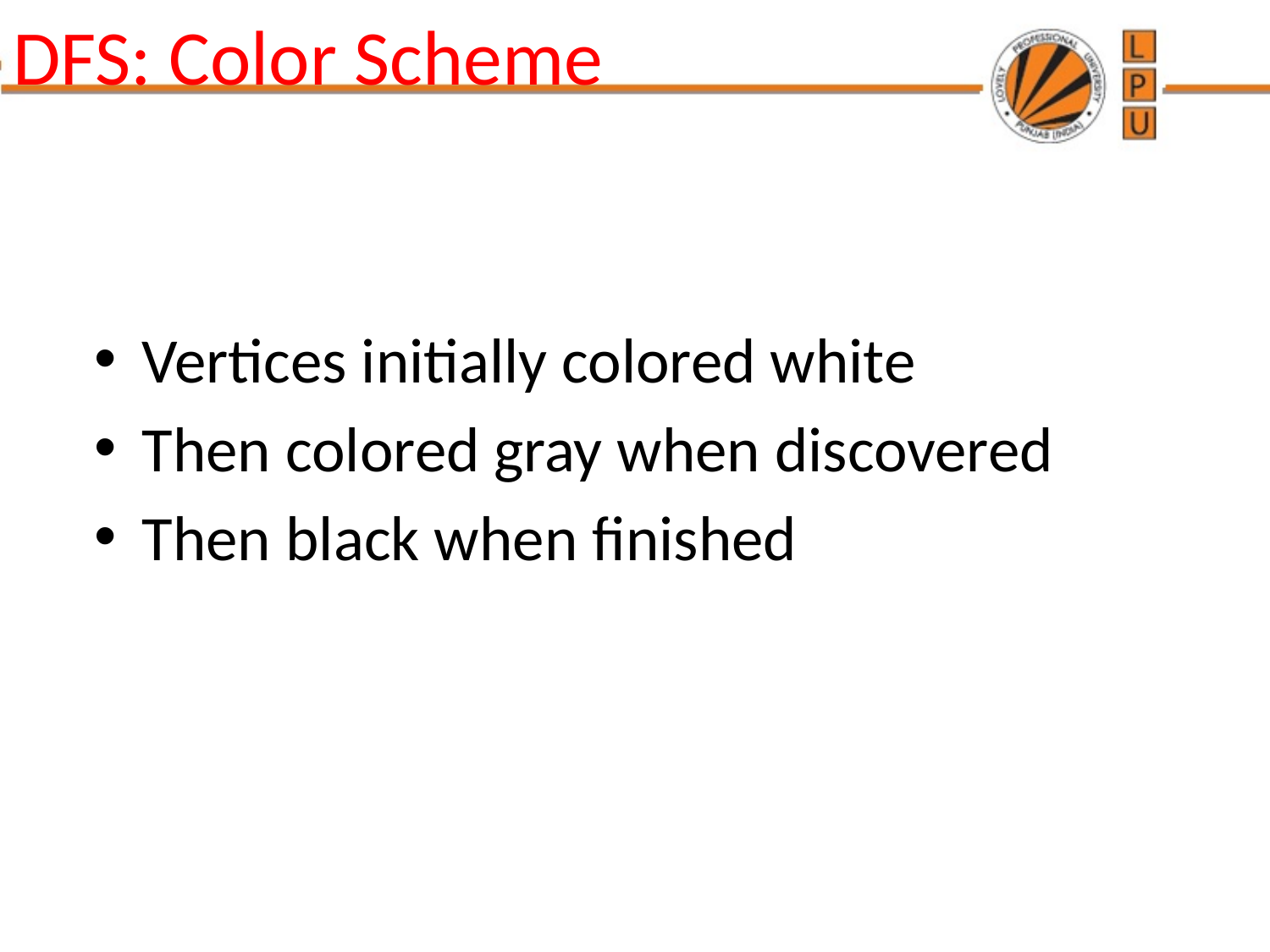

# DFS: Color Scheme
Vertices initially colored white
Then colored gray when discovered
Then black when finished